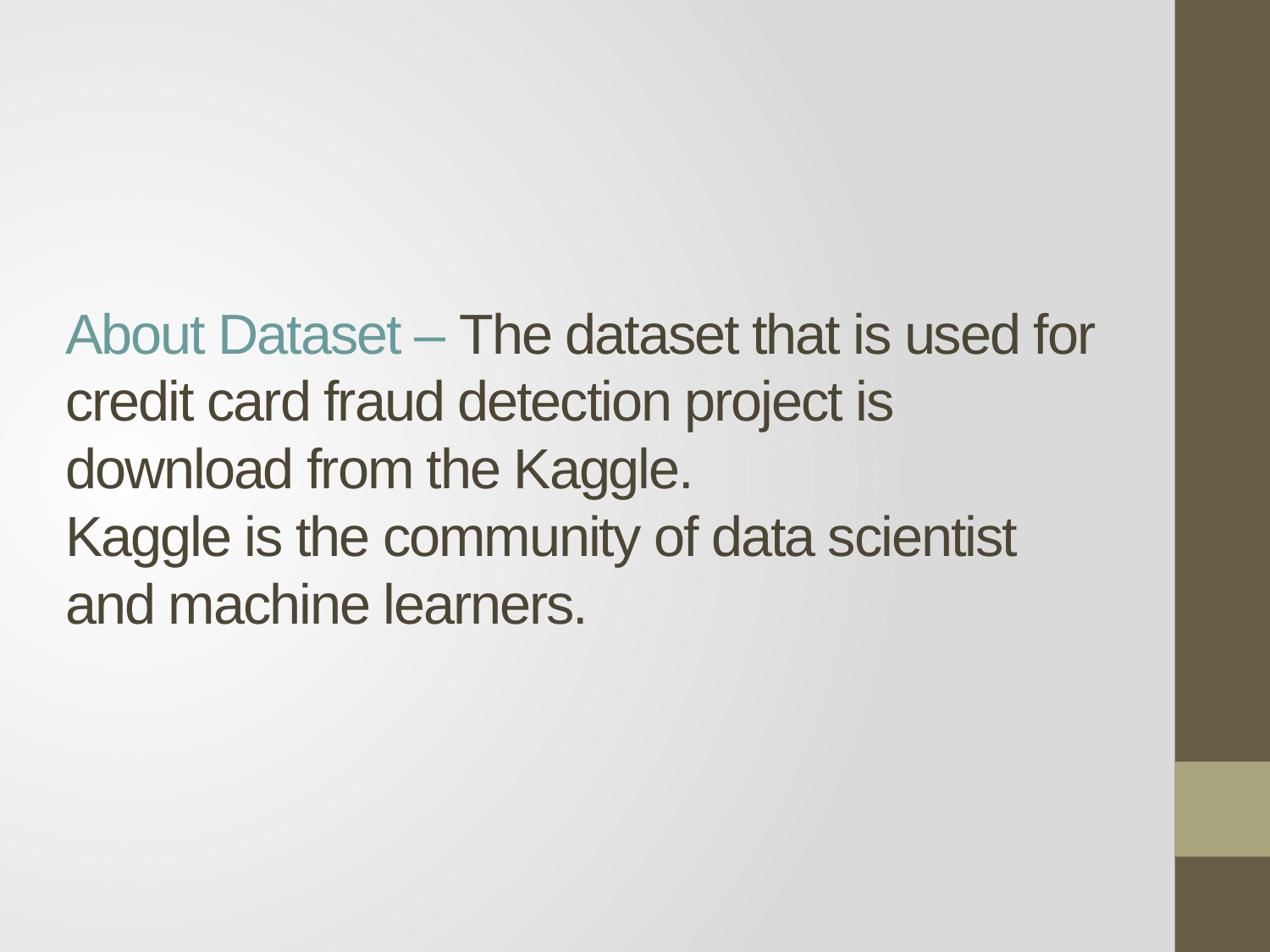

# About Dataset – The dataset that is used for credit card fraud detection project is download from the Kaggle. Kaggle is the community of data scientist and machine learners.